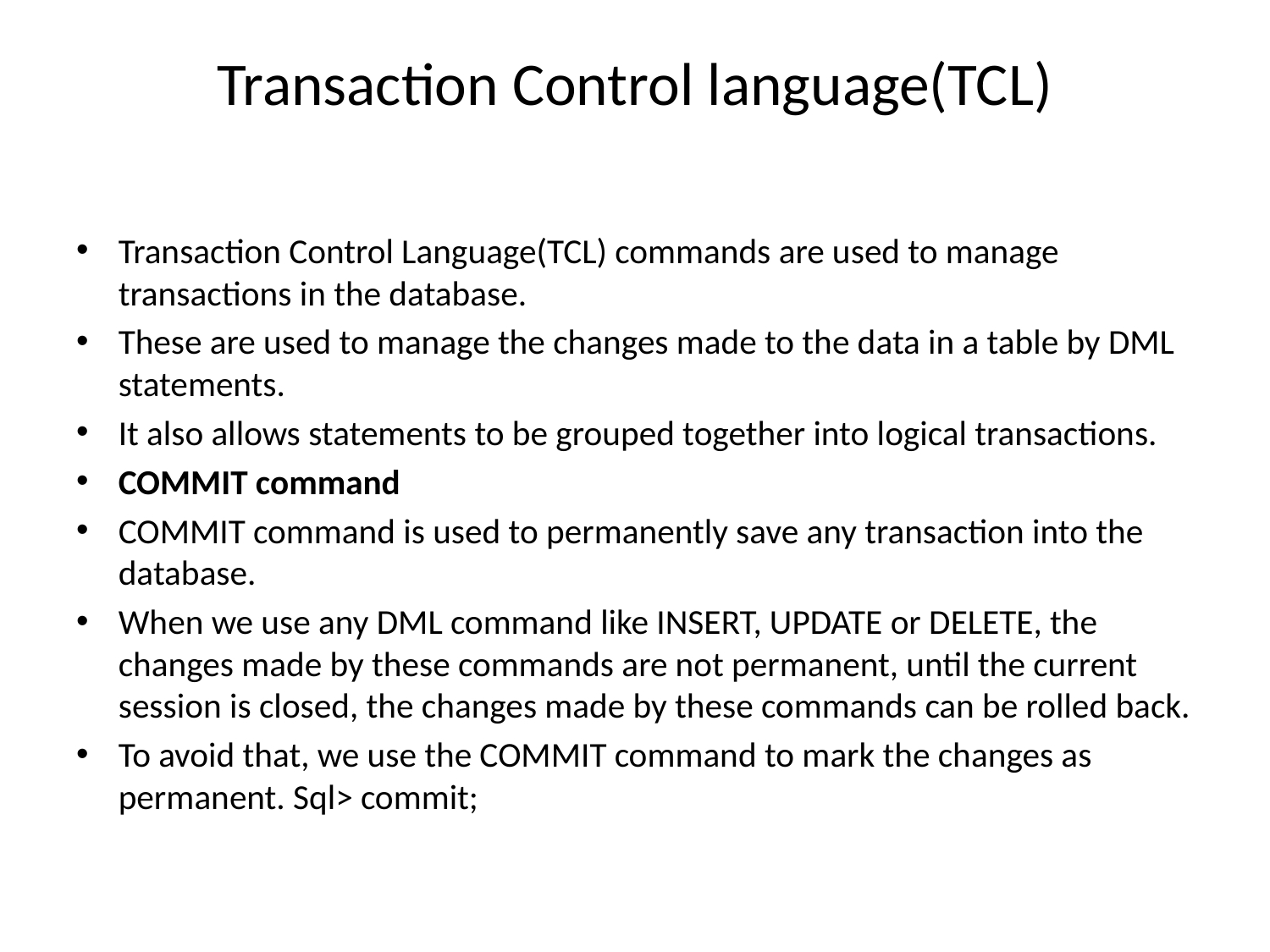

# Transaction Control language(TCL)
Transaction Control Language(TCL) commands are used to manage transactions in the database.
These are used to manage the changes made to the data in a table by DML statements.
It also allows statements to be grouped together into logical transactions.
COMMIT command
COMMIT command is used to permanently save any transaction into the database.
When we use any DML command like INSERT, UPDATE or DELETE, the changes made by these commands are not permanent, until the current session is closed, the changes made by these commands can be rolled back.
To avoid that, we use the COMMIT command to mark the changes as permanent. Sql> commit;